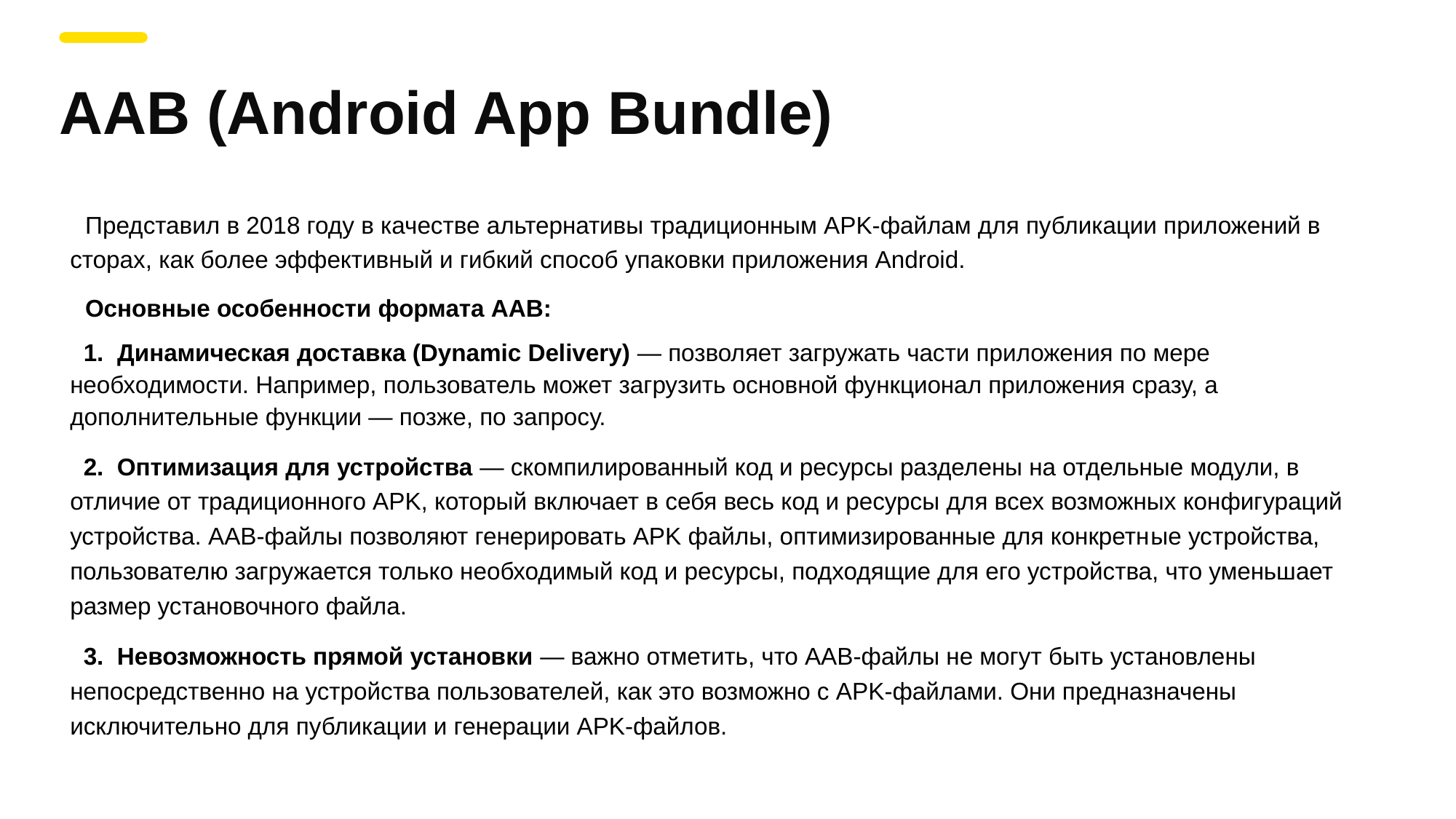

AAB (Android App Bundle)
Представил в 2018 году в качестве альтернативы традиционным APK-файлам для публикации приложений в сторах, как более эффективный и гибкий способ упаковки приложения Android.

Основные особенности формата AAB:
  1.  Динамическая доставка (Dynamic Delivery) — позволяет загружать части приложения по мере необходимости. Например, пользователь может загрузить основной функционал приложения сразу, а дополнительные функции — позже, по запросу.
  2.  Оптимизация для устройства — скомпилированный код и ресурсы разделены на отдельные модули, в отличие от традиционного APK, который включает в себя весь код и ресурсы для всех возможных конфигураций устройства. AAB-файлы позволяют генерировать APK файлы, оптимизированные для конкретные устройства, пользователю загружается только необходимый код и ресурсы, подходящие для его устройства, что уменьшает размер установочного файла.
  3.  Невозможность прямой установки — важно отметить, что AAB-файлы не могут быть установлены непосредственно на устройства пользователей, как это возможно с APK-файлами. Они предназначены исключительно для публикации и генерации APK-файлов.